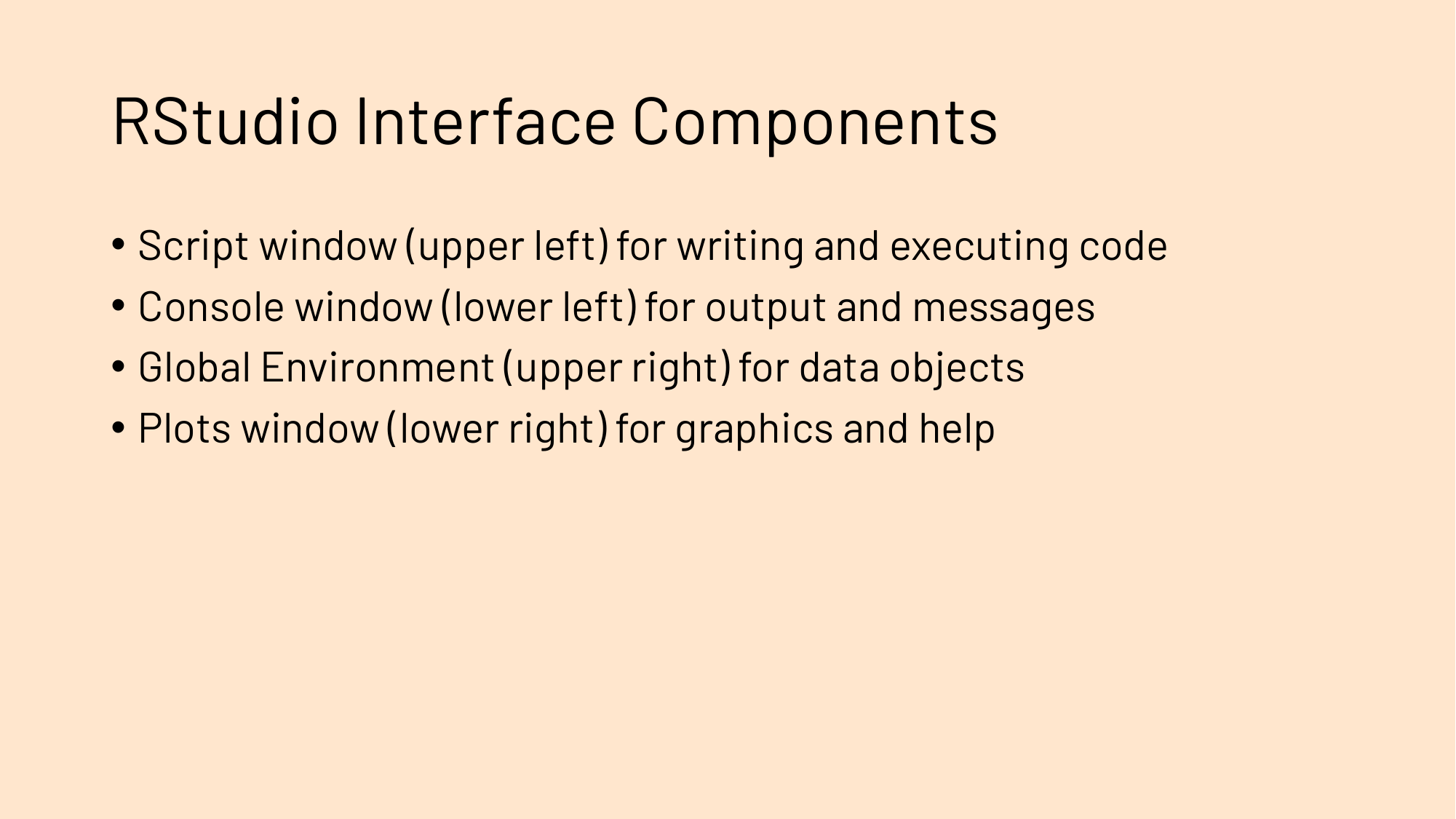

# RStudio Interface Components
Script window (upper left) for writing and executing code
Console window (lower left) for output and messages
Global Environment (upper right) for data objects
Plots window (lower right) for graphics and help